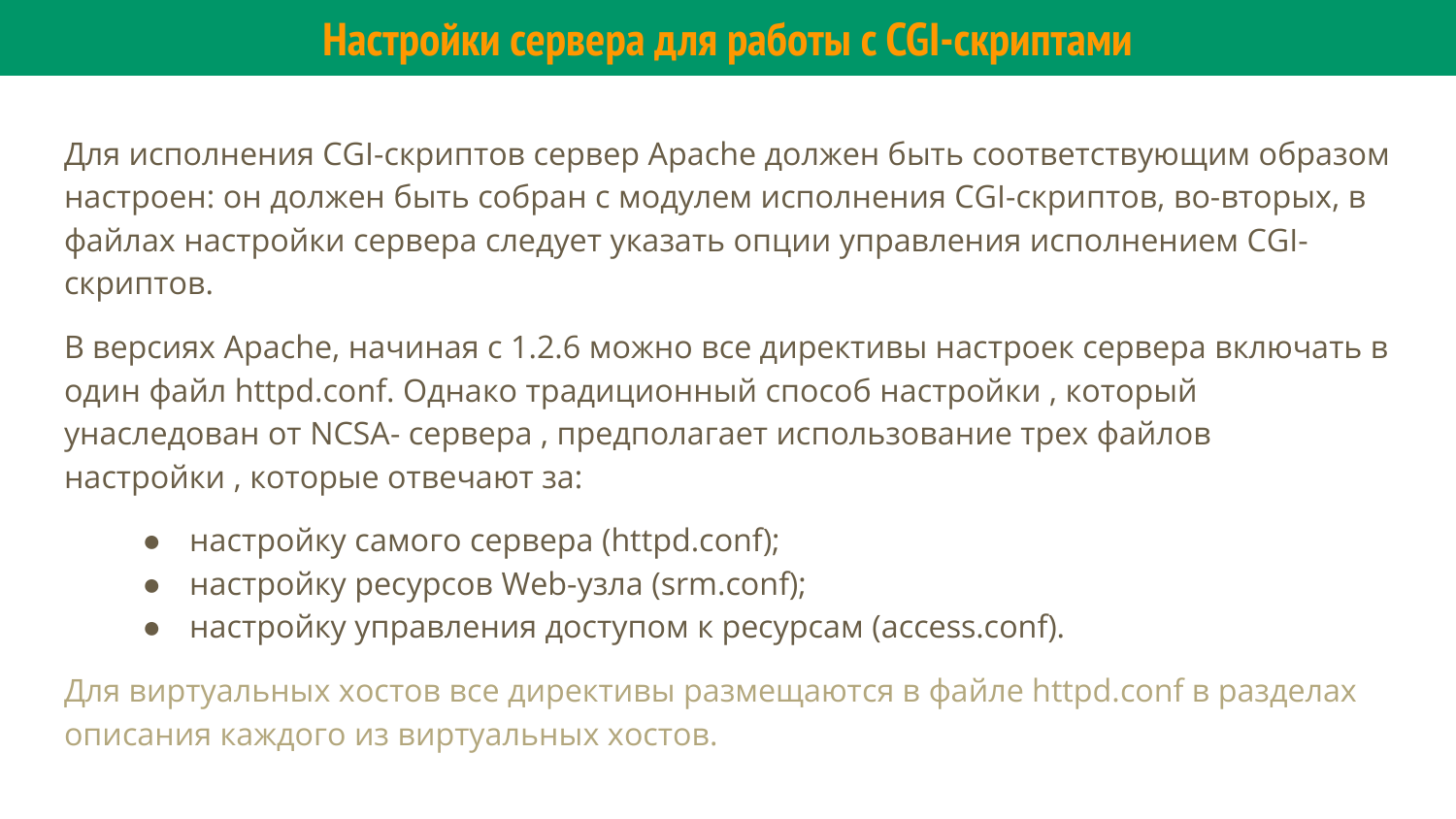

Настройки сервера для работы с CGI-скриптами
Для исполнения CGI-скриптов сервер Apache должен быть соответствующим образом настроен: он должен быть собран с модулем исполнения CGI-скриптов, во-вторых, в файлах настройки сервера следует указать опции управления исполнением CGI-скриптов.
В версиях Apache, начиная с 1.2.6 можно все директивы настроек сервера включать в один файл httpd.conf. Однако традиционный способ настройки , который унаследован от NCSA- сервера , предполагает использование трех файлов настройки , которые отвечают за:
настройку самого сервера (httpd.conf);
настройку ресурсов Web-узла (srm.conf);
настройку управления доступом к ресурсам (access.conf).
Для виртуальных хостов все директивы размещаются в файле httpd.conf в разделах описания каждого из виртуальных хостов.